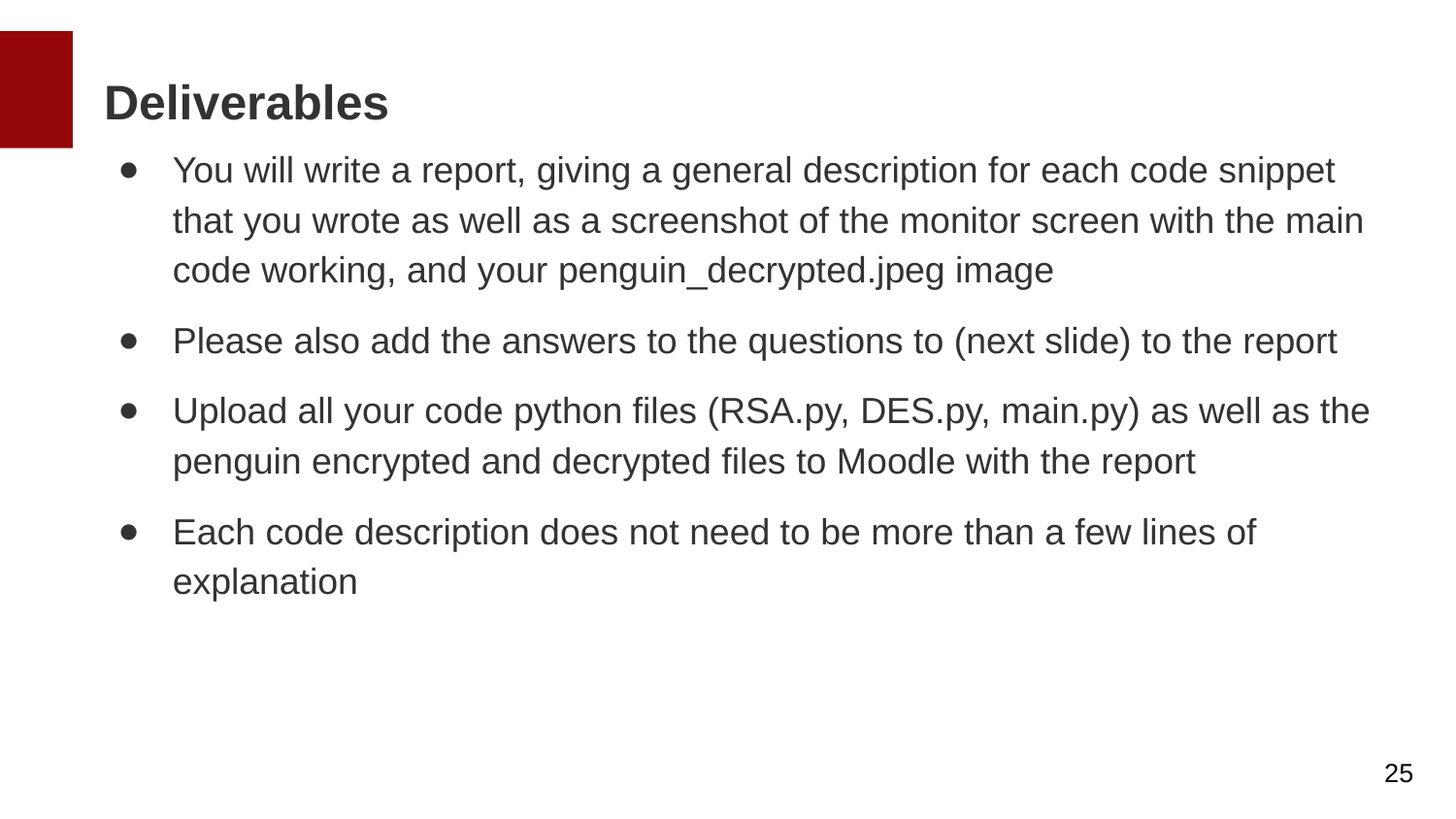

Deliverables
You will write a report, giving a general description for each code snippet that you wrote as well as a screenshot of the monitor screen with the main  code working, and your penguin_decrypted.jpeg image
Please also add the answers to the questions to (next slide) to the report
Upload all your code python files (RSA.py, DES.py, main.py) as well as the penguin encrypted and decrypted files to Moodle with the report
Each code description does not need to be more than a few lines of explanation
25